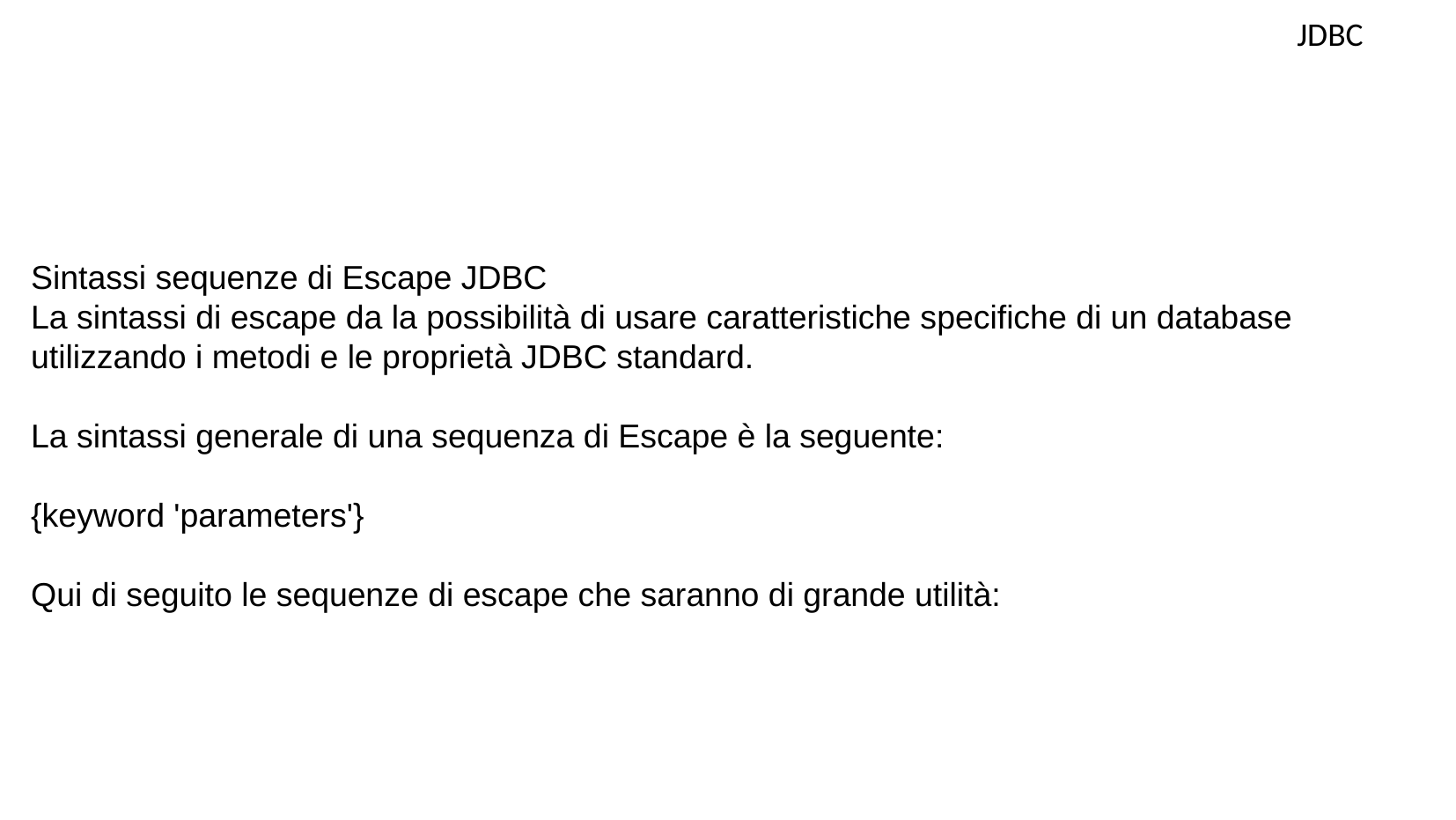

JDBC
Sintassi sequenze di Escape JDBC
La sintassi di escape da la possibilità di usare caratteristiche specifiche di un database utilizzando i metodi e le proprietà JDBC standard.

La sintassi generale di una sequenza di Escape è la seguente:

{keyword 'parameters'}

Qui di seguito le sequenze di escape che saranno di grande utilità: